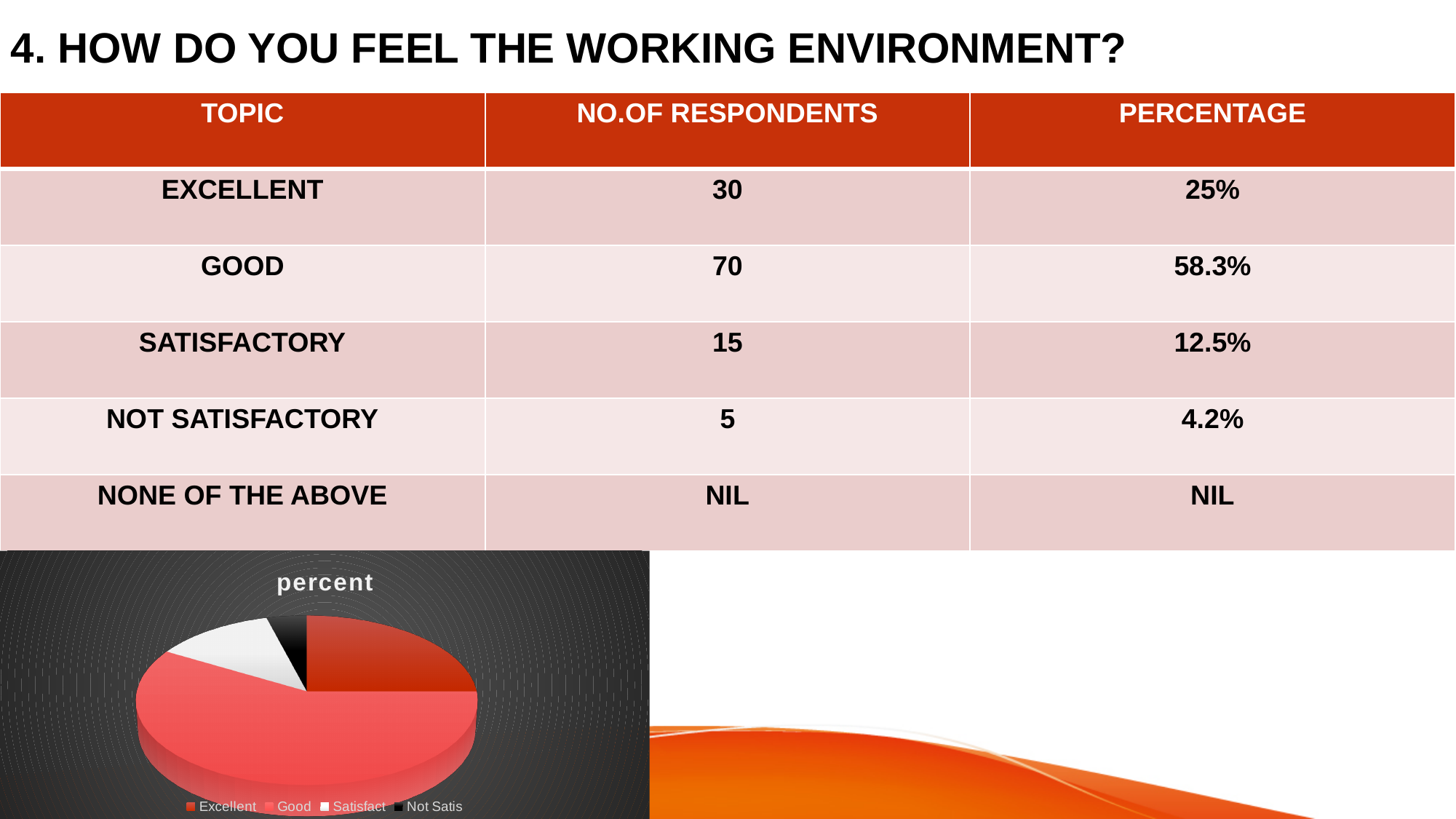

# 4. HOW DO YOU FEEL THE WORKING ENVIRONMENT?
| TOPIC | NO.OF RESPONDENTS | PERCENTAGE |
| --- | --- | --- |
| EXCELLENT | 30 | 25% |
| GOOD | 70 | 58.3% |
| SATISFACTORY | 15 | 12.5% |
| NOT SATISFACTORY | 5 | 4.2% |
| NONE OF THE ABOVE | NIL | NIL |

[unsupported chart]